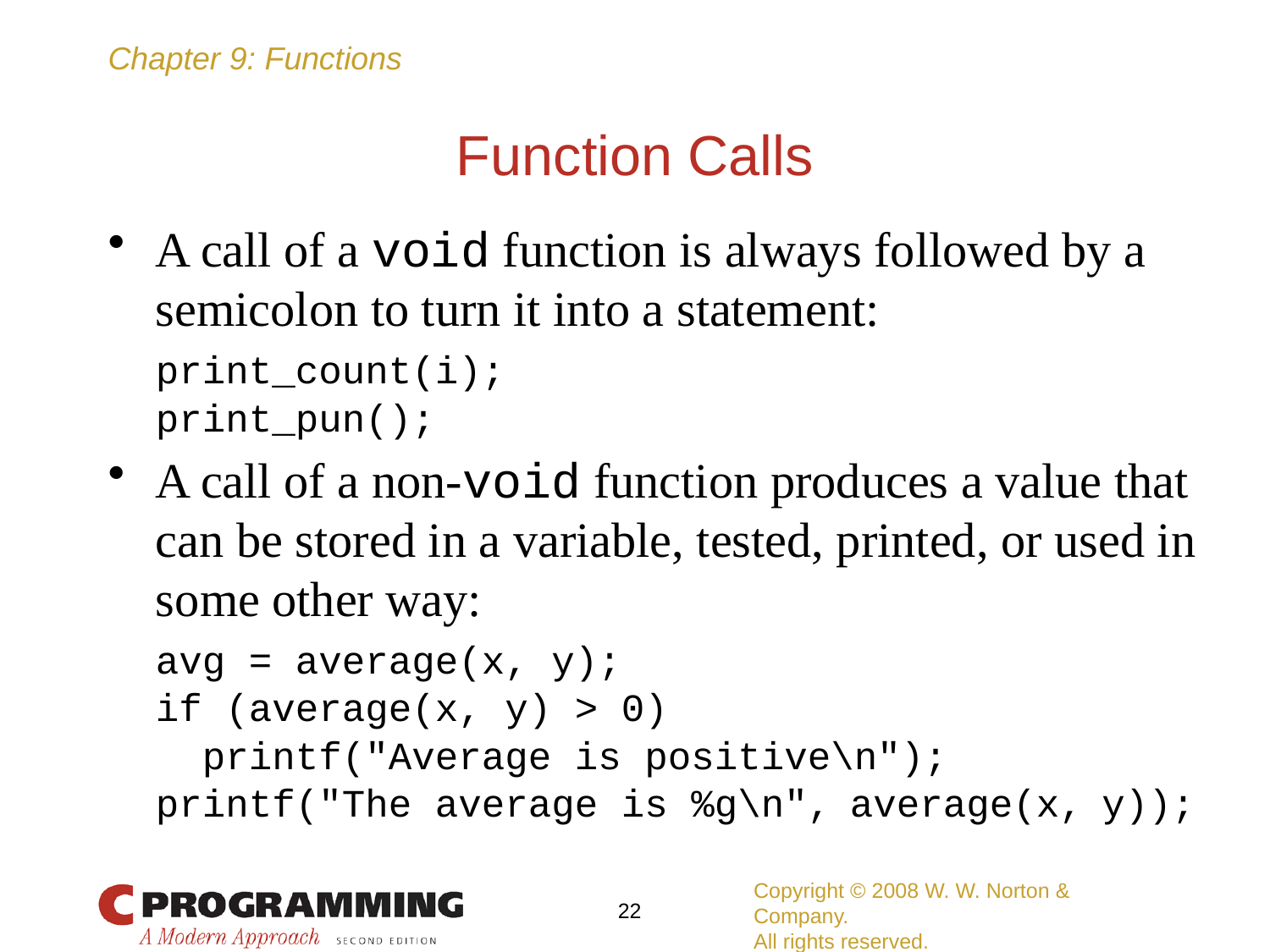

# Function Calls
A call of a void function is always followed by a semicolon to turn it into a statement:
	print_count(i);
	print_pun();
A call of a non-void function produces a value that can be stored in a variable, tested, printed, or used in some other way:
	avg = average(x, y);
	if (average(x, y) > 0)
	  printf("Average is positive\n");
	printf("The average is %g\n", average(x, y));

Copyright © 2008 W. W. Norton & Company.
All rights reserved.
22